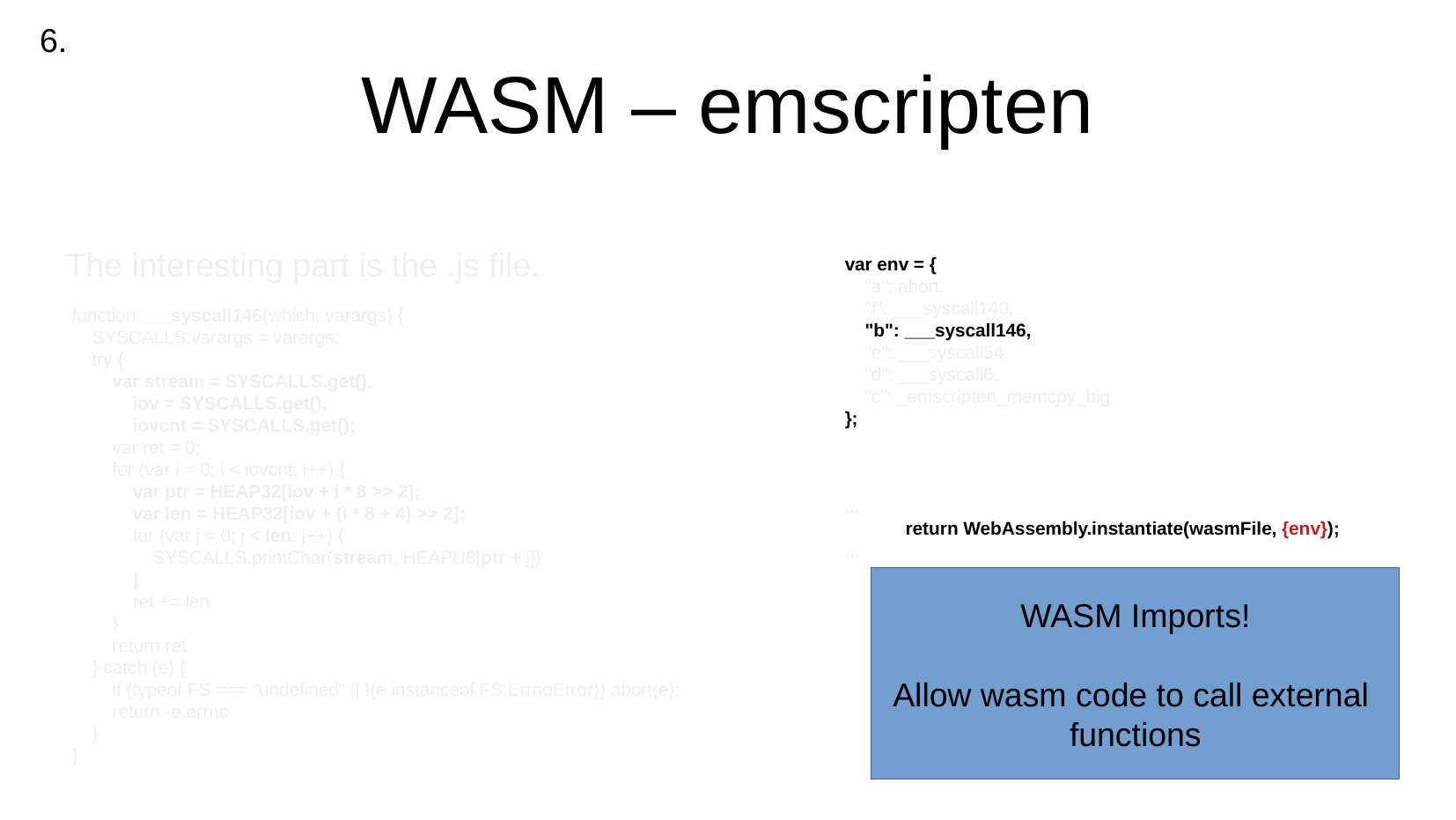

6.
WASM – emscripten
The interesting part is the .js file.
var env = {
    "a": abort,
    "f": ___syscall140,
    "b": ___syscall146,
    "e": ___syscall54,
    "d": ___syscall6,
    "c": _emscripten_memcpy_big
};

...
            return WebAssembly.instantiate(wasmFile, {env});
...
function ___syscall146(which, varargs) {
    SYSCALLS.varargs = varargs;
    try {
        var stream = SYSCALLS.get(),
            iov = SYSCALLS.get(),
            iovcnt = SYSCALLS.get();
        var ret = 0;
        for (var i = 0; i < iovcnt; i++) {
            var ptr = HEAP32[iov + i * 8 >> 2];
            var len = HEAP32[iov + (i * 8 + 4) >> 2];
            for (var j = 0; j < len; j++) {
                SYSCALLS.printChar(stream, HEAPU8[ptr + j])
            }
            ret += len
        }
        return ret
    } catch (e) {
        if (typeof FS === "undefined" || !(e instanceof FS.ErrnoError)) abort(e);
        return -e.errno
    }
}
WASM Imports!

Allow wasm code to call external
functions